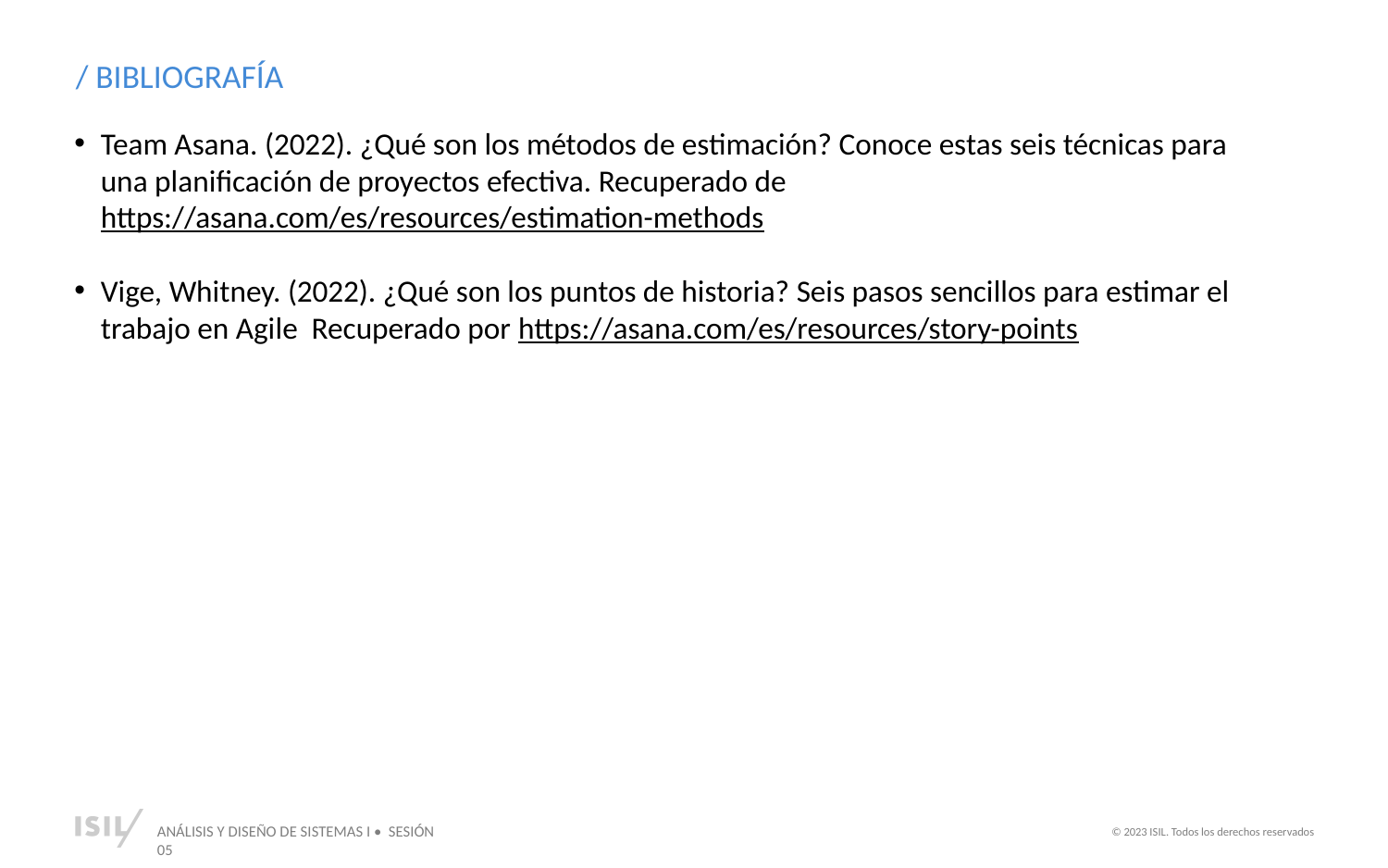

/ BIBLIOGRAFÍA
Team Asana. (2022). ¿Qué son los métodos de estimación? Conoce estas seis técnicas para una planificación de proyectos efectiva. Recuperado de https://asana.com/es/resources/estimation-methods

Vige, Whitney. (2022). ¿Qué son los puntos de historia? Seis pasos sencillos para estimar el trabajo en Agile  Recuperado por https://asana.com/es/resources/story-points